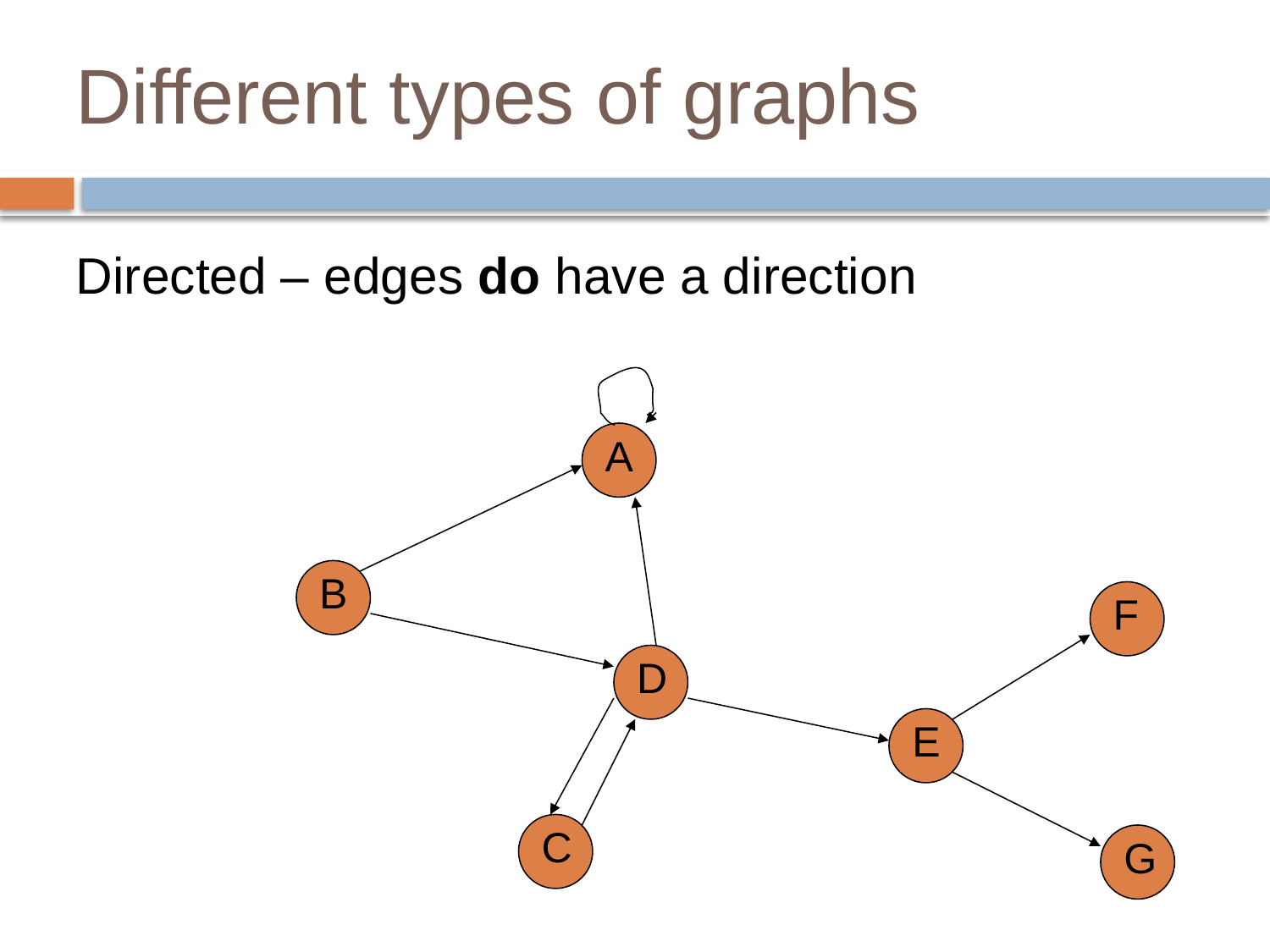

# Different types of graphs
Directed – edges do have a direction

A

B

F

D

E

C

G